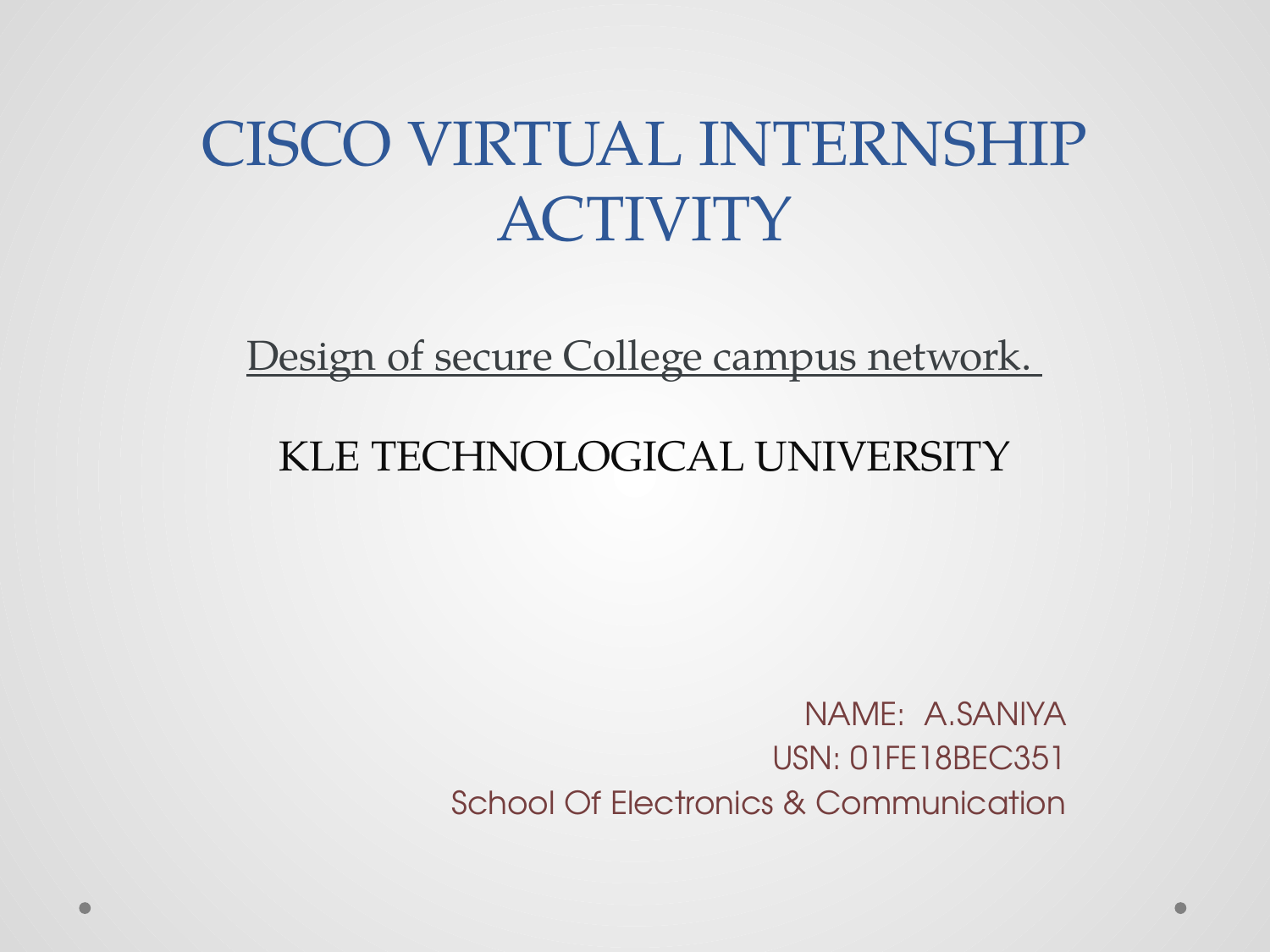

# CISCO VIRTUAL INTERNSHIP ACTIVITY Design of secure College campus network. KLE TECHNOLOGICAL UNIVERSITY
NAME:  A.SANIYA
USN: 01FE18BEC351
School Of Electronics & Communication